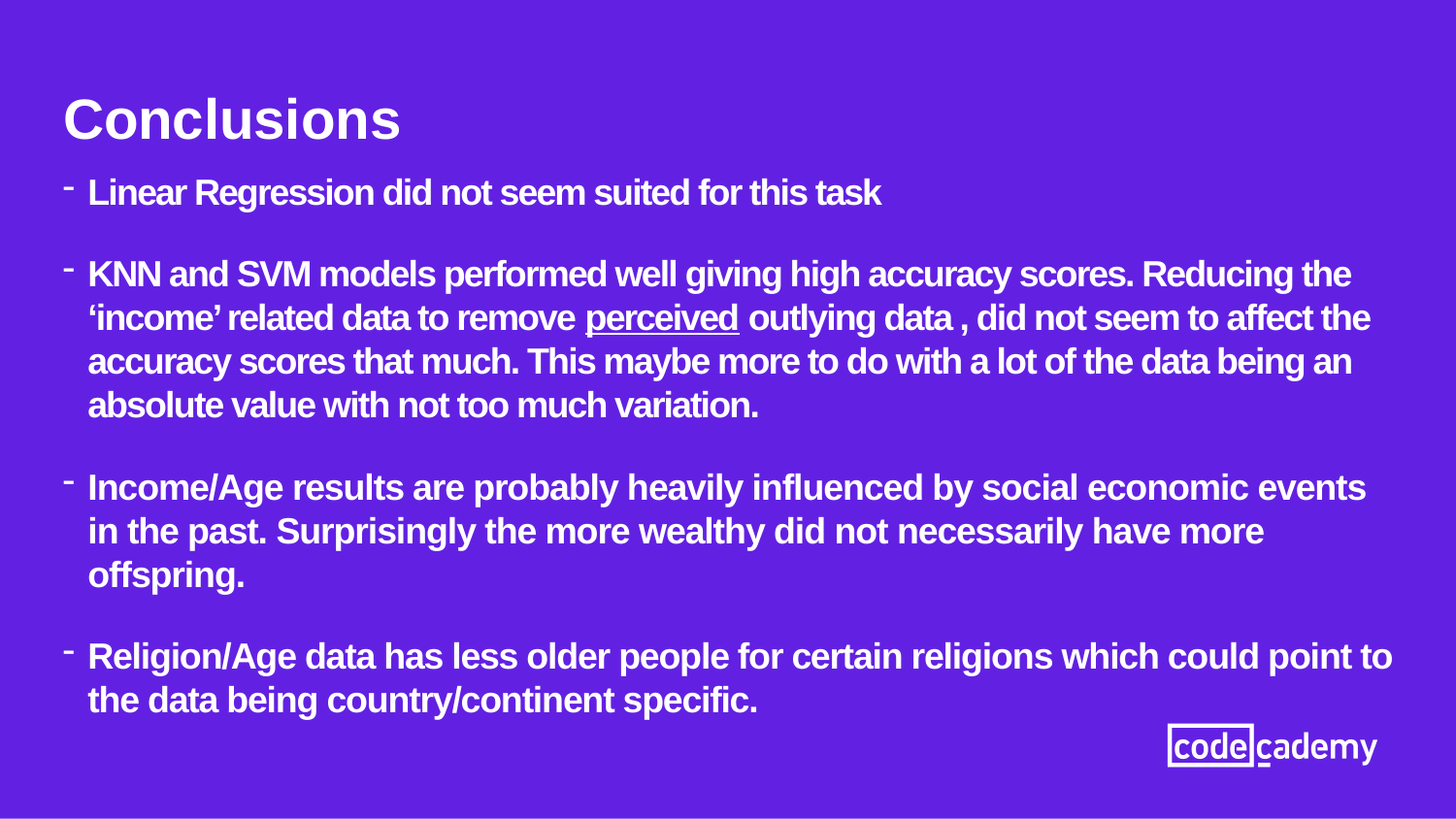

# Conclusions
Linear Regression did not seem suited for this task
KNN and SVM models performed well giving high accuracy scores. Reducing the  ‘income’ related data to remove perceived outlying data , did not seem to affect the accuracy scores that much. This maybe more to do with a lot of the data being an absolute value with not too much variation.
Income/Age results are probably heavily influenced by social economic events in the past. Surprisingly the more wealthy did not necessarily have more offspring.
Religion/Age data has less older people for certain religions which could point to the data being country/continent specific.